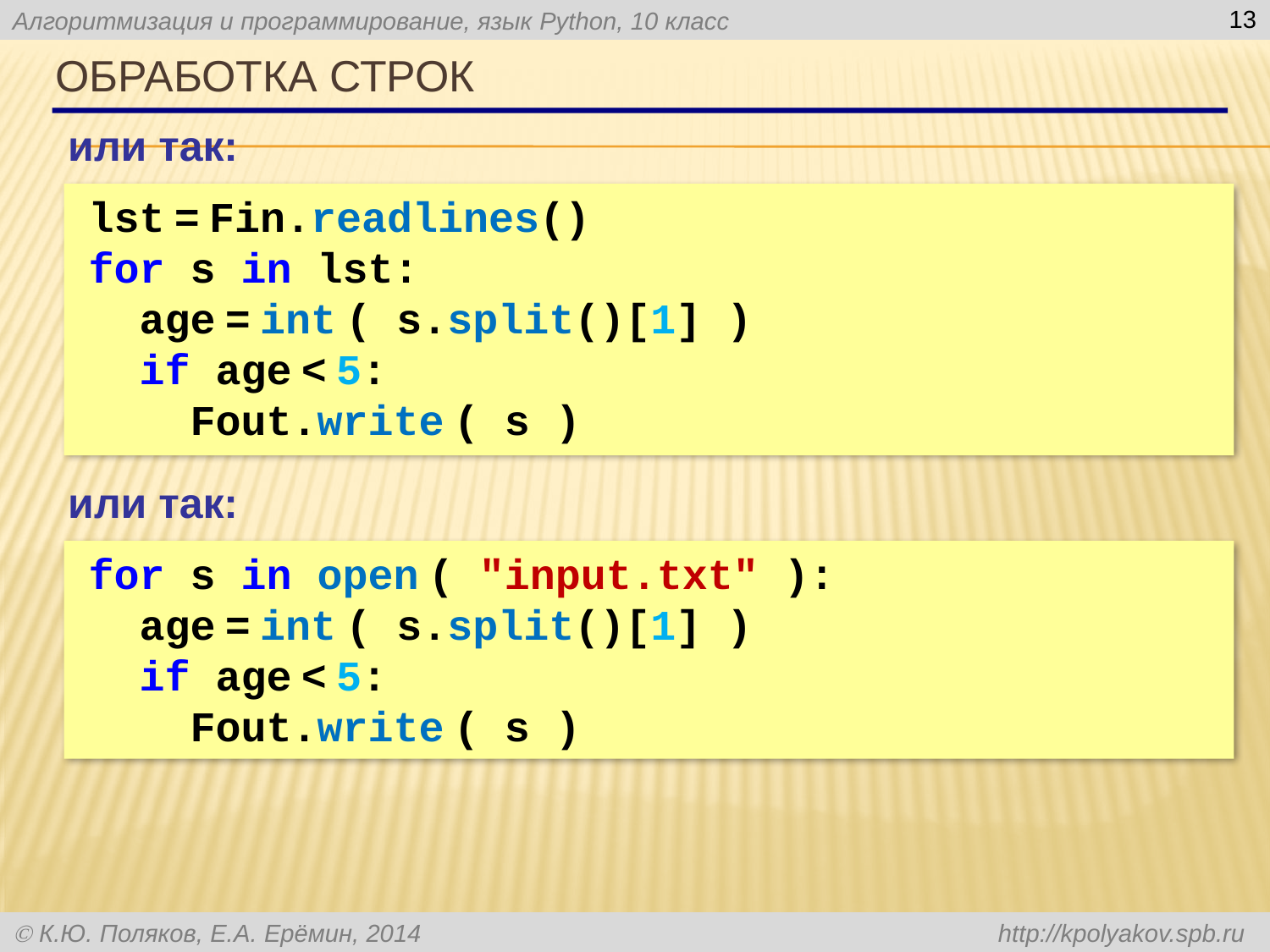

13
# Обработка строк
или так:
lst = Fin.readlines()
for s in lst:
  age = int ( s.split()[1] )
  if age < 5:
    Fout.write ( s )
или так:
for s in open ( "input.txt" ):
  age = int ( s.split()[1] )
  if age < 5:
    Fout.write ( s )